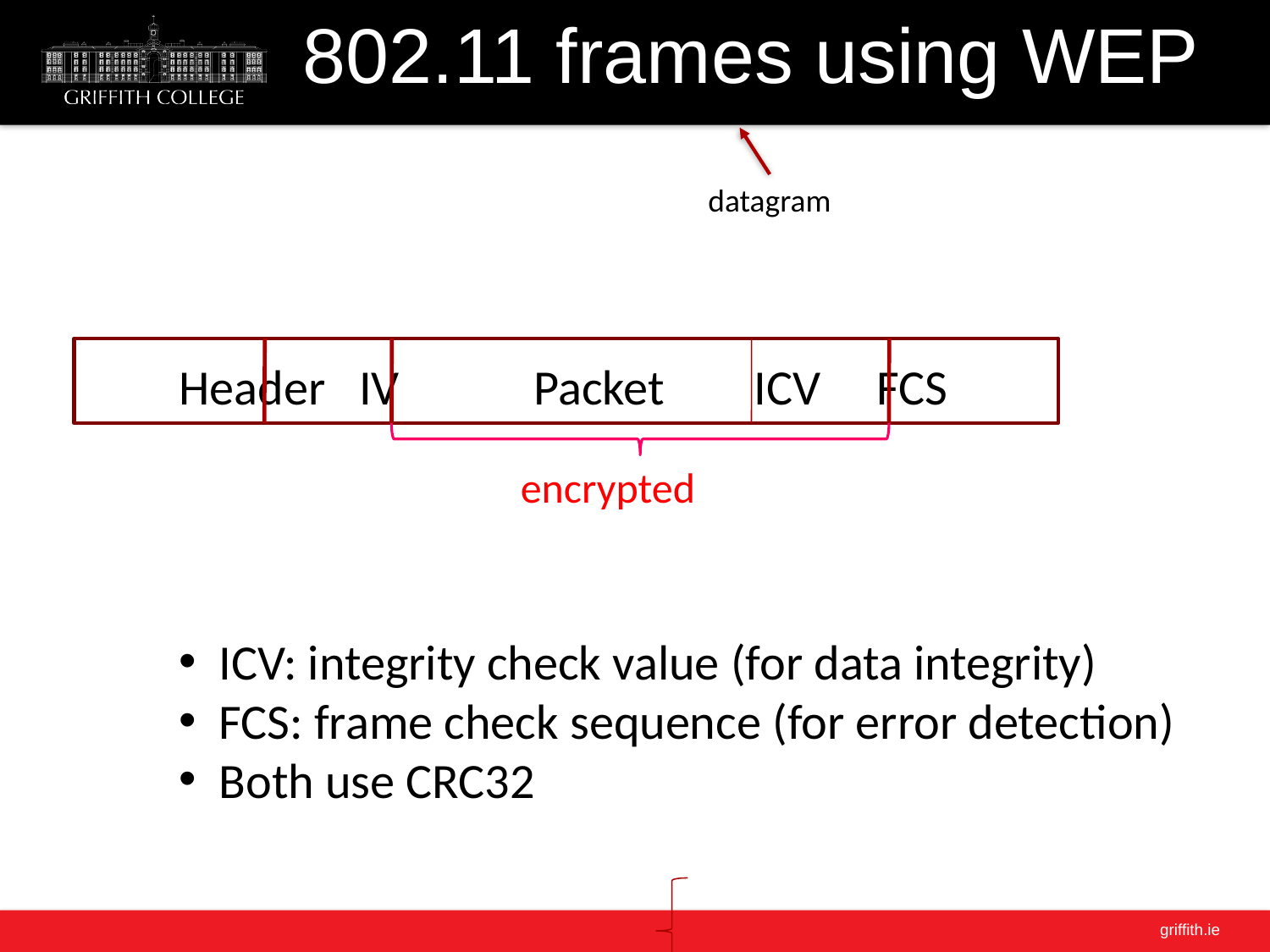

# 802.11 frames using WEP
datagram

l
Header   IV            Packet        ICV     FCS
encrypted
  ICV: integrity check value (for data integrity)
  FCS: frame check sequence (for error detection)
  Both use CRC32